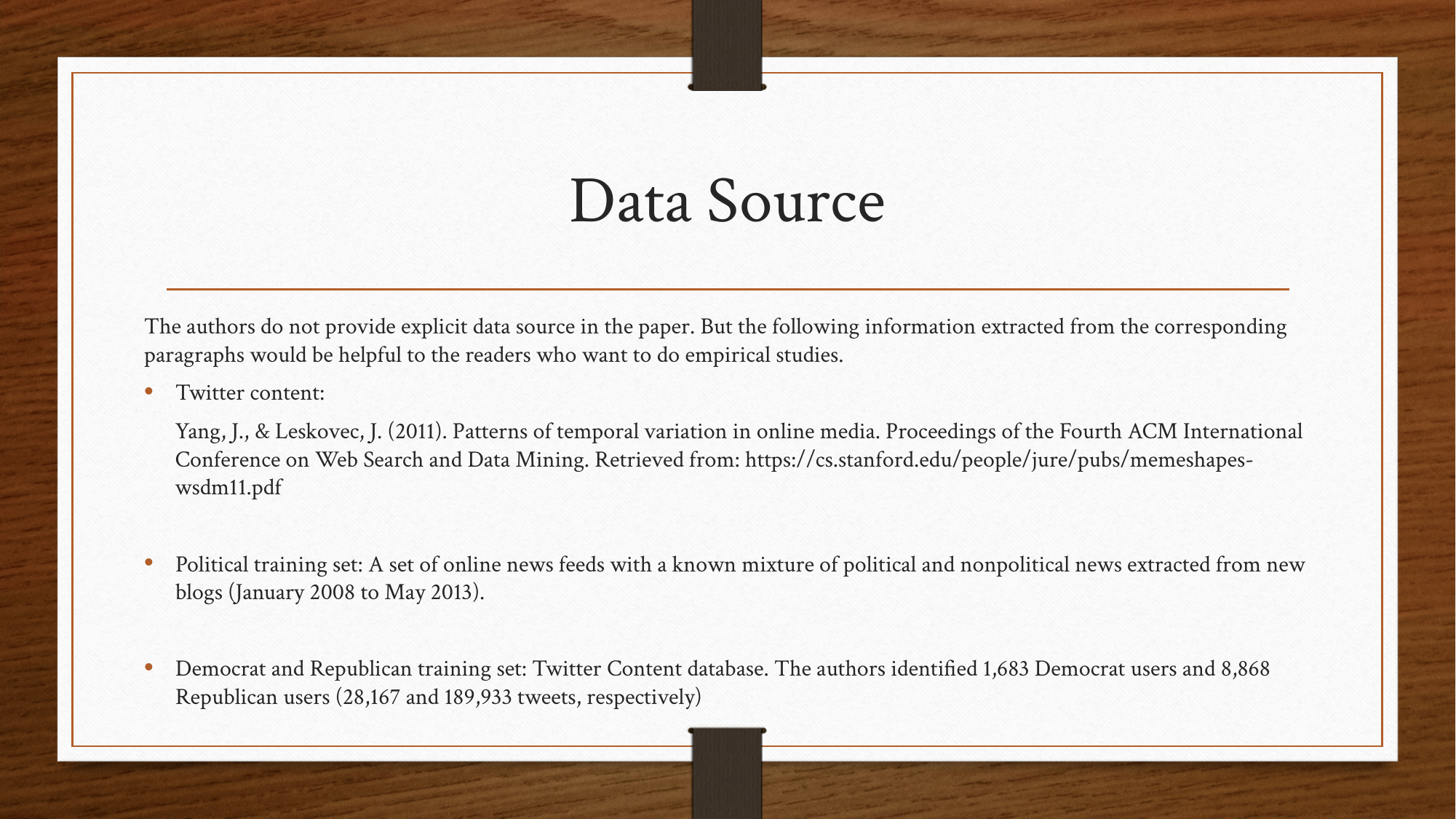

# Data Source
The authors do not provide explicit data source in the paper. But the following information extracted from the corresponding paragraphs would be helpful to the readers who want to do empirical studies.
Twitter content:
Yang, J., & Leskovec, J. (2011). Patterns of temporal variation in online media. Proceedings of the Fourth ACM International Conference on Web Search and Data Mining. Retrieved from: https://cs.stanford.edu/people/jure/pubs/memeshapes-wsdm11.pdf

Political training set: A set of online news feeds with a known mixture of political and nonpolitical news extracted from new blogs (January 2008 to May 2013).

Democrat and Republican training set: Twitter Content database. The authors identified 1,683 Democrat users and 8,868 Republican users (28,167 and 189,933 tweets, respectively)